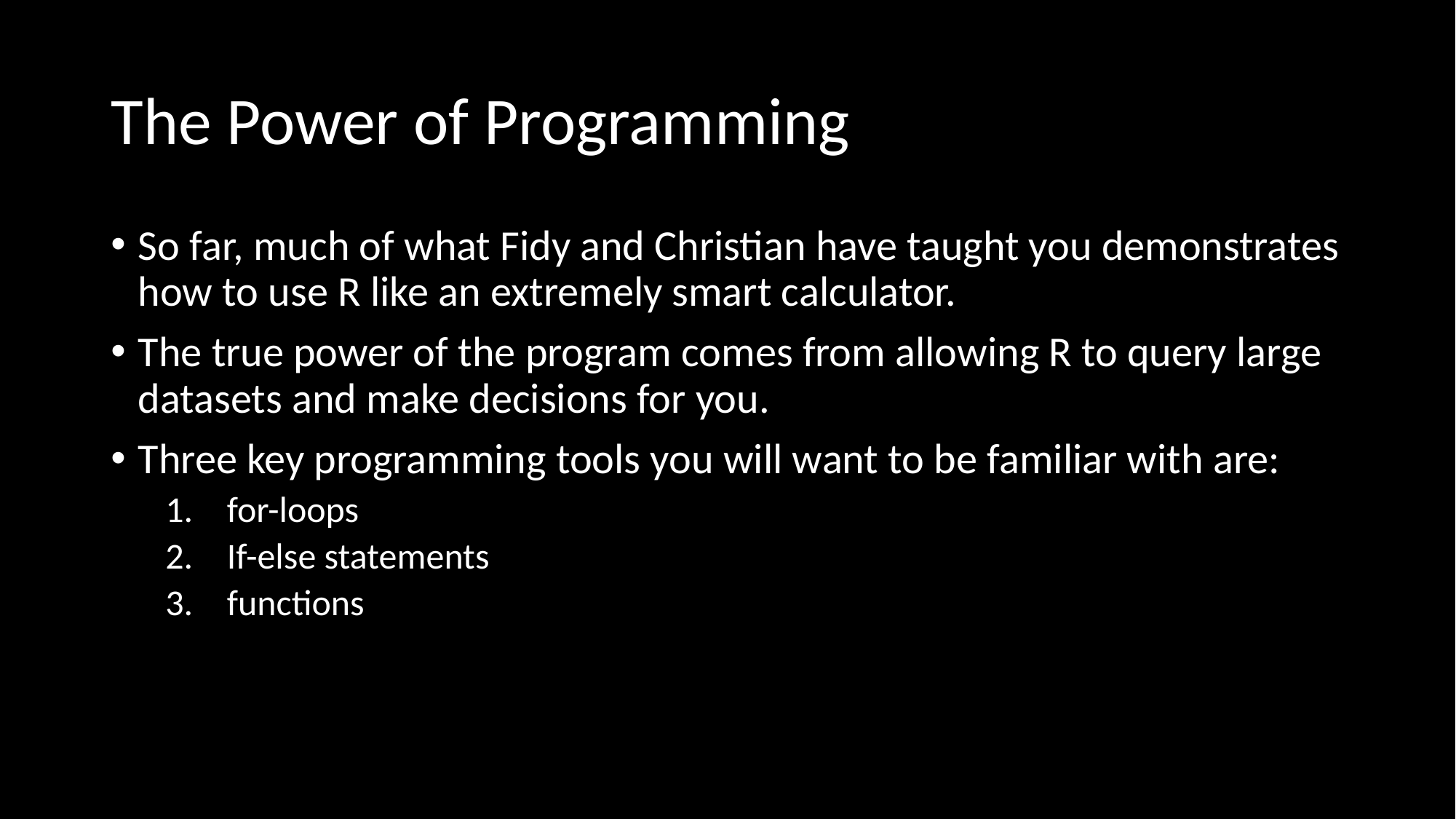

# The Power of Programming
So far, much of what Fidy and Christian have taught you demonstrates how to use R like an extremely smart calculator.
The true power of the program comes from allowing R to query large datasets and make decisions for you.
Three key programming tools you will want to be familiar with are:
for-loops
If-else statements
functions